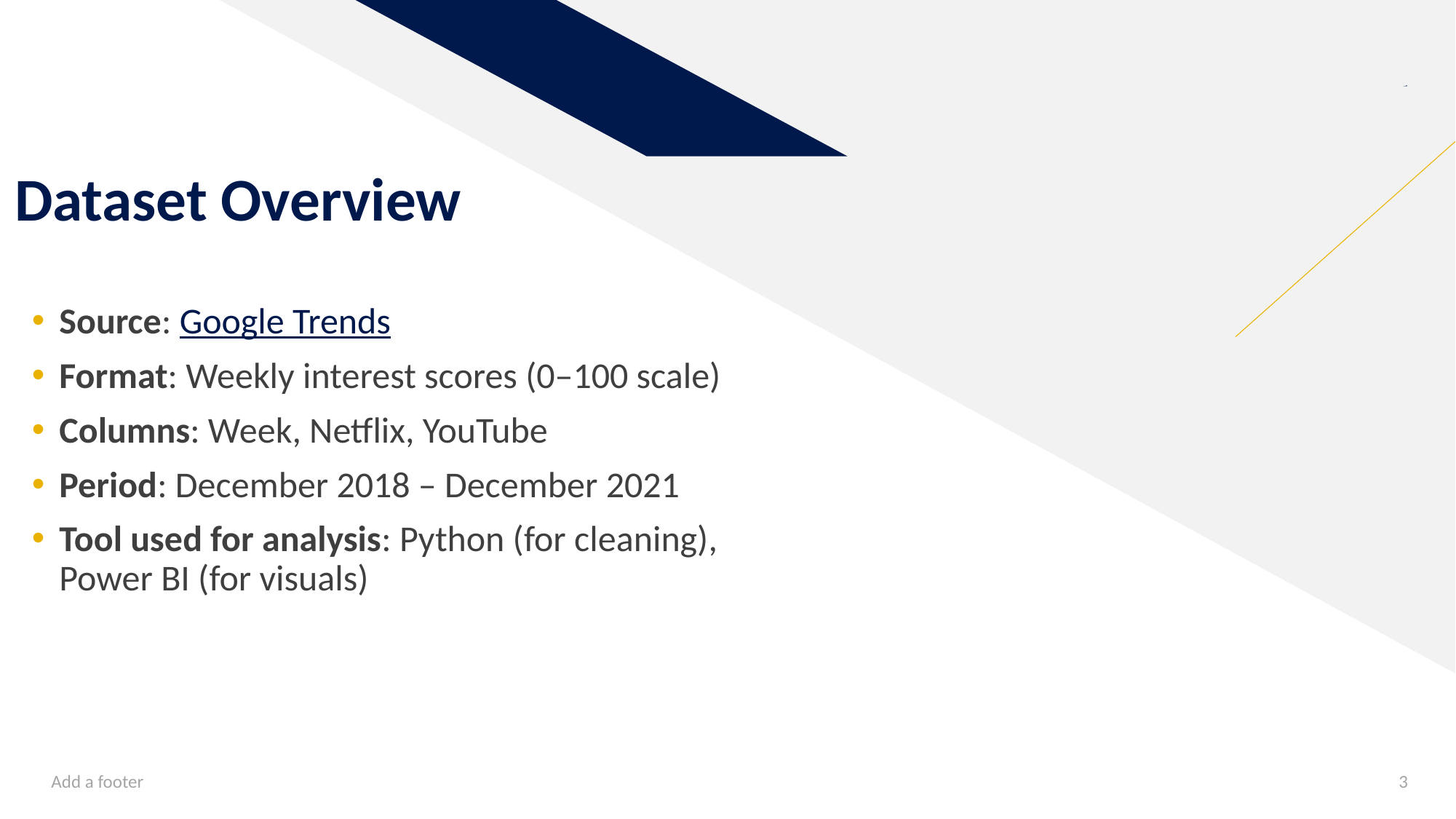

# Dataset Overview
Source: Google Trends
Format: Weekly interest scores (0–100 scale)
Columns: Week, Netflix, YouTube
Period: December 2018 – December 2021
Tool used for analysis: Python (for cleaning), Power BI (for visuals)
Add a footer
3